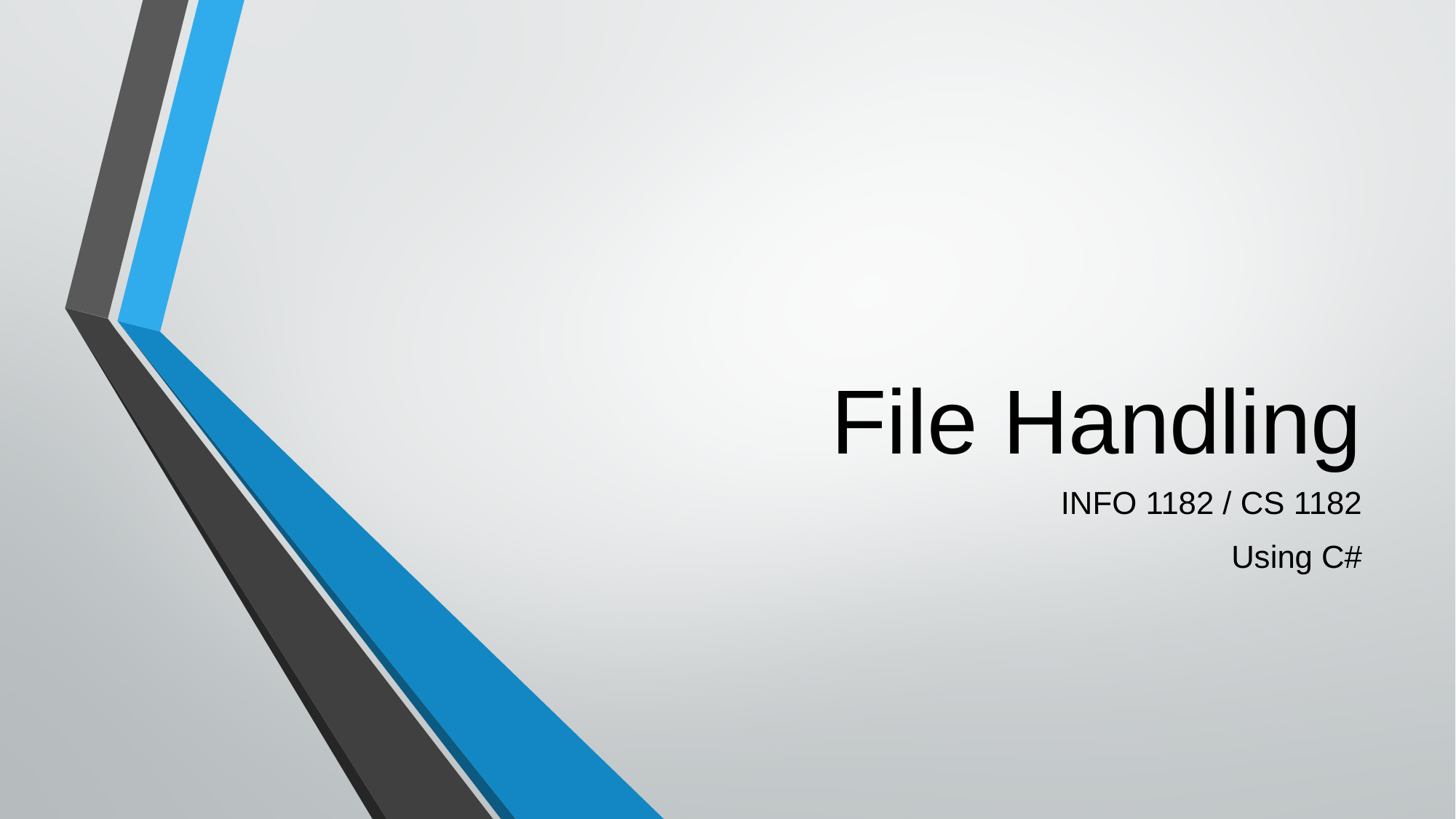

# File Handling
INFO 1182 / CS 1182
Using C#